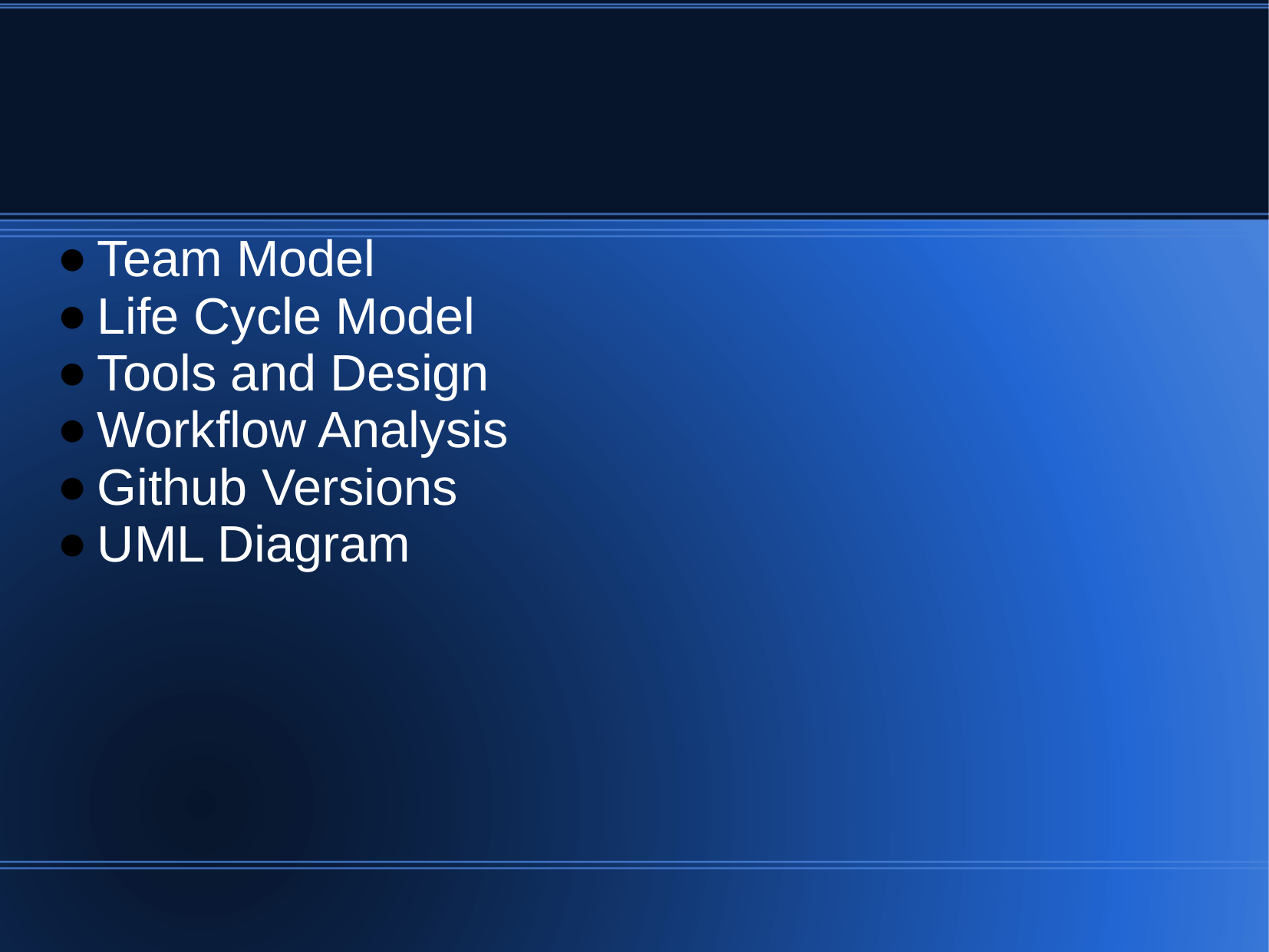

Team Model
Life Cycle Model
Tools and Design
Workflow Analysis
Github Versions
UML Diagram